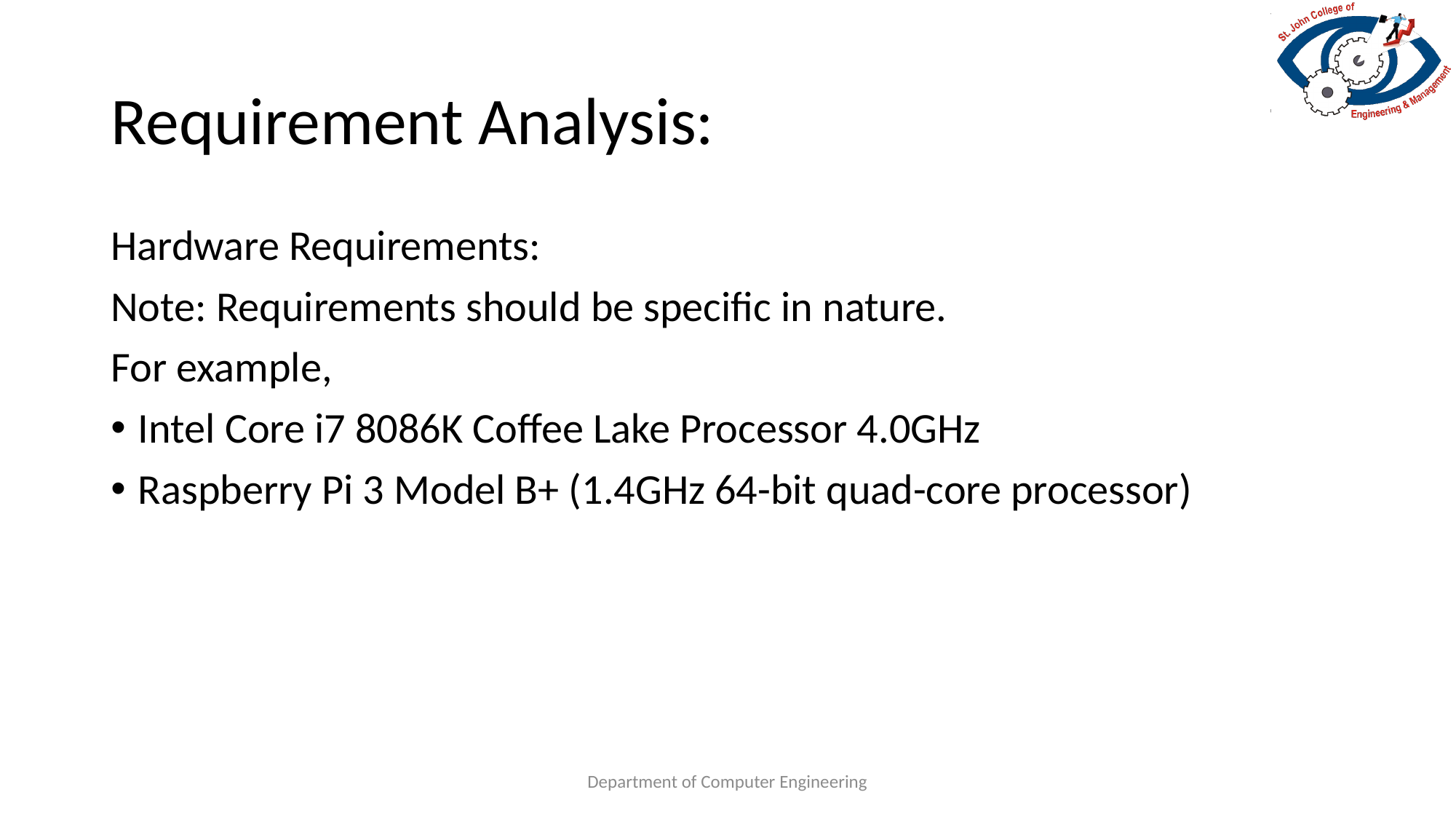

# Requirement Analysis:
Hardware Requirements:
Note: Requirements should be specific in nature.
For example,
Intel Core i7 8086K Coffee Lake Processor 4.0GHz
Raspberry Pi 3 Model B+ (1.4GHz 64-bit quad-core processor)
Department of Computer Engineering
14